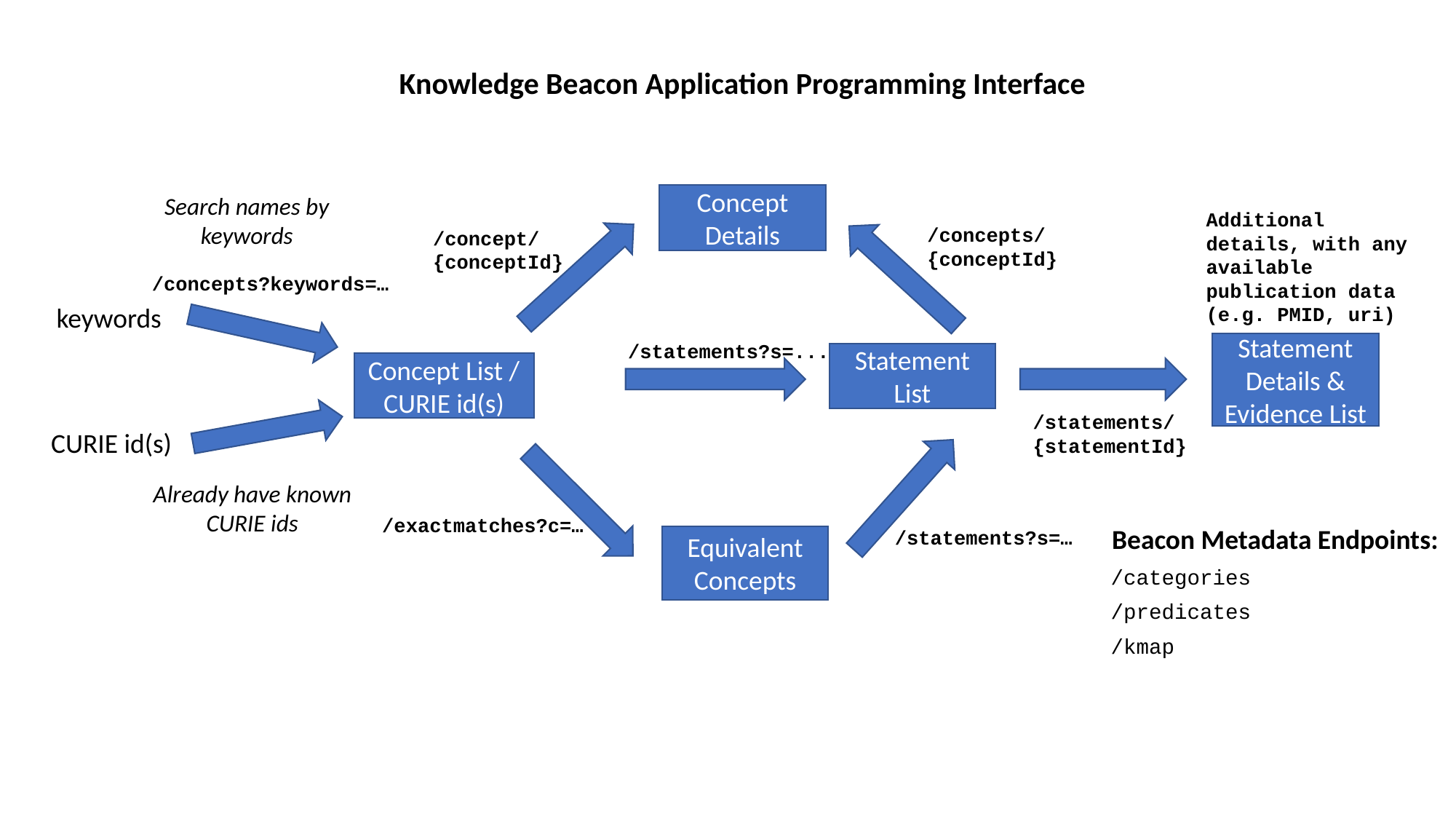

Knowledge Beacon Application Programming Interface
Concept Details
Search names by keywords
Additional details, with any available publication data (e.g. PMID, uri)
/concepts/
{conceptId}
/concept/
{conceptId}

/concepts?keywords=…
keywords

/statements?s=...
Statement Details & Evidence List
Statement List
Concept List / CURIE id(s)

/statements/
{statementId}

CURIE id(s)
Already have known CURIE ids

/exactmatches?c=…
Beacon Metadata Endpoints:
/statements?s=…
Equivalent Concepts
/categories
/predicates
/kmap